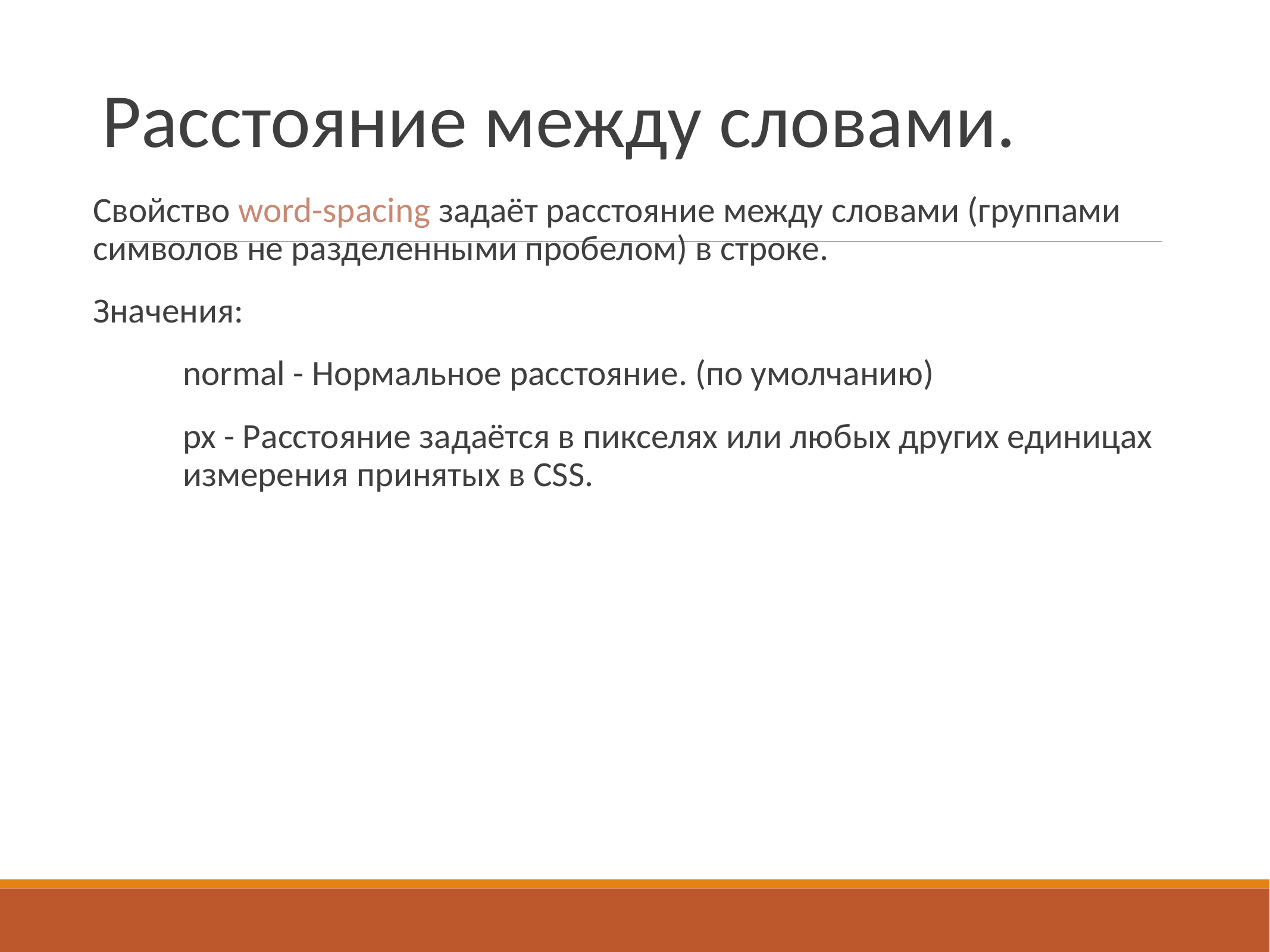

# Расстояние между словами.
Свойство word-spacing задаёт расстояние между словами (группами символов не разделенными пробелом) в строке.
Значения:
normal - Нормальное расстояние. (по умолчанию)
px - Расстояние задаётся в пикселях или любых других единицах измерения принятых в CSS.